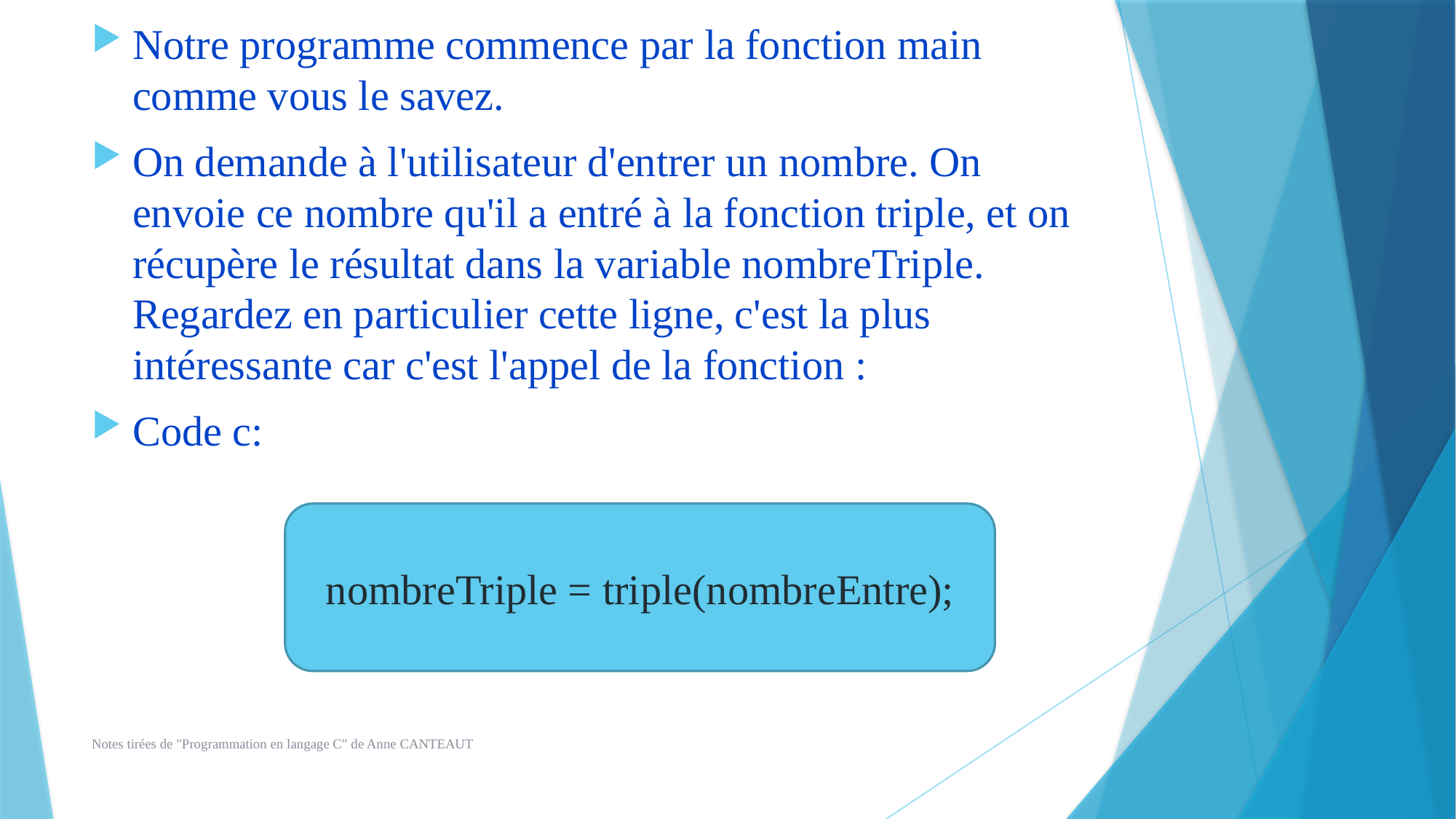

Notre programme commence par la fonction main comme vous le savez.
On demande à l'utilisateur d'entrer un nombre. On envoie ce nombre qu'il a entré à la fonction triple, et on récupère le résultat dans la variable nombreTriple. Regardez en particulier cette ligne, c'est la plus intéressante car c'est l'appel de la fonction :
Code c:

nombreTriple = triple(nombreEntre);
Notes tirées de "Programmation en langage C" de Anne CANTEAUT